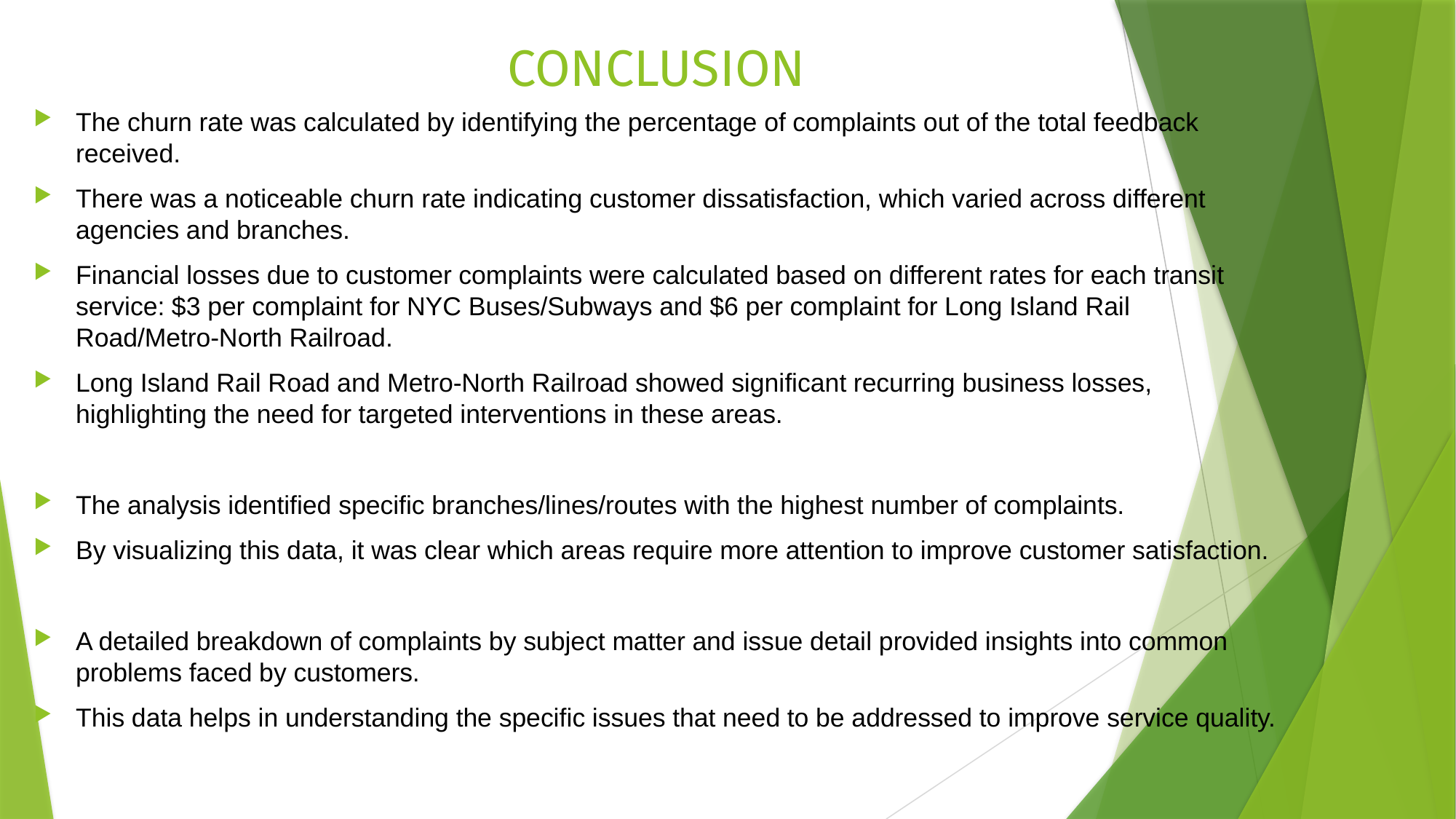

# CONCLUSION
The churn rate was calculated by identifying the percentage of complaints out of the total feedback received.
There was a noticeable churn rate indicating customer dissatisfaction, which varied across different agencies and branches.
Financial losses due to customer complaints were calculated based on different rates for each transit service: $3 per complaint for NYC Buses/Subways and $6 per complaint for Long Island Rail Road/Metro-North Railroad.
Long Island Rail Road and Metro-North Railroad showed significant recurring business losses, highlighting the need for targeted interventions in these areas.

The analysis identified specific branches/lines/routes with the highest number of complaints.
By visualizing this data, it was clear which areas require more attention to improve customer satisfaction.

A detailed breakdown of complaints by subject matter and issue detail provided insights into common problems faced by customers.
This data helps in understanding the specific issues that need to be addressed to improve service quality.